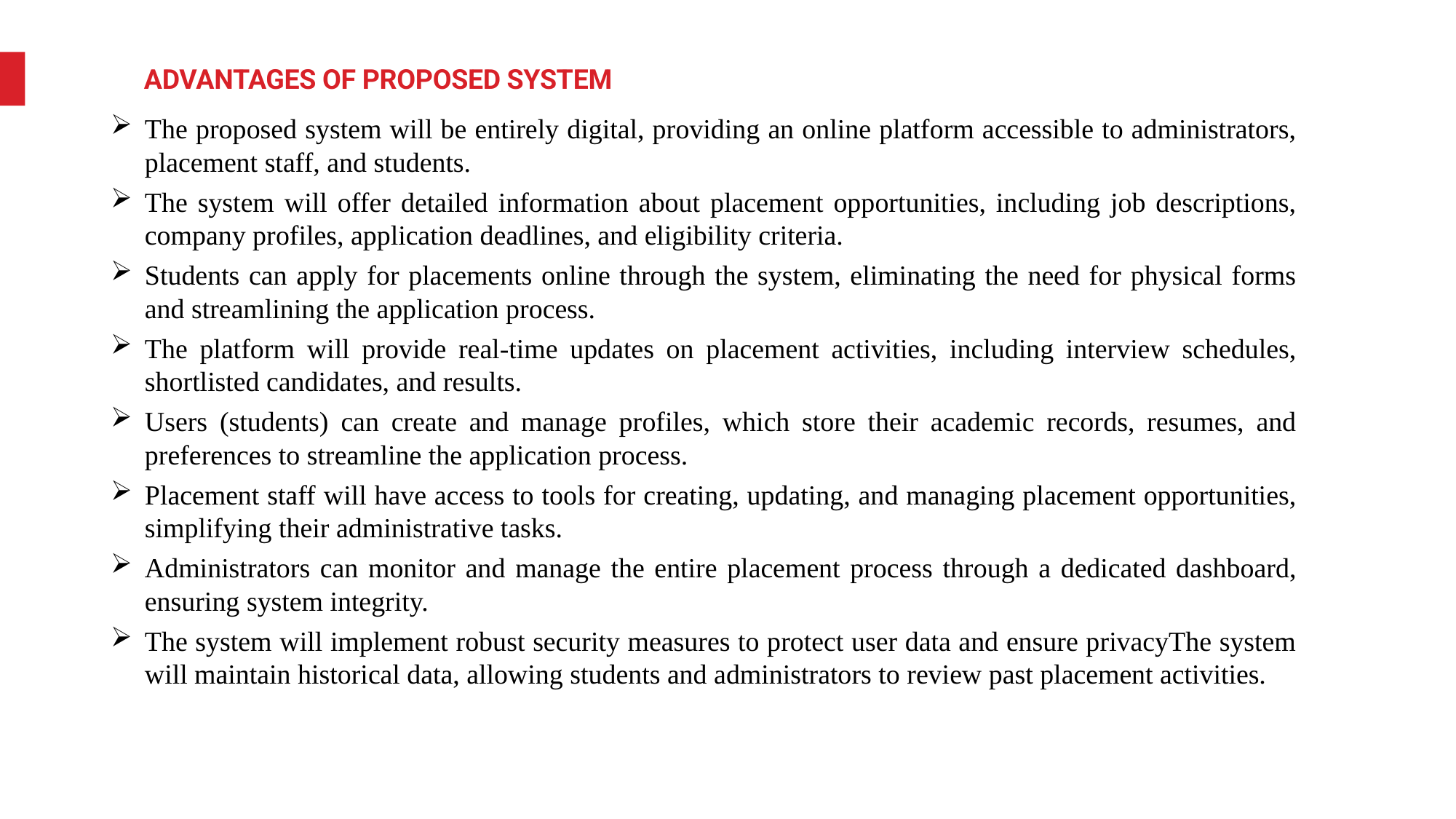

ADVANTAGES OF PROPOSED SYSTEM
The proposed system will be entirely digital, providing an online platform accessible to administrators, placement staff, and students.
The system will offer detailed information about placement opportunities, including job descriptions, company profiles, application deadlines, and eligibility criteria.
Students can apply for placements online through the system, eliminating the need for physical forms and streamlining the application process.
The platform will provide real-time updates on placement activities, including interview schedules, shortlisted candidates, and results.
Users (students) can create and manage profiles, which store their academic records, resumes, and preferences to streamline the application process.
Placement staff will have access to tools for creating, updating, and managing placement opportunities, simplifying their administrative tasks.
Administrators can monitor and manage the entire placement process through a dedicated dashboard, ensuring system integrity.
The system will implement robust security measures to protect user data and ensure privacyThe system will maintain historical data, allowing students and administrators to review past placement activities.